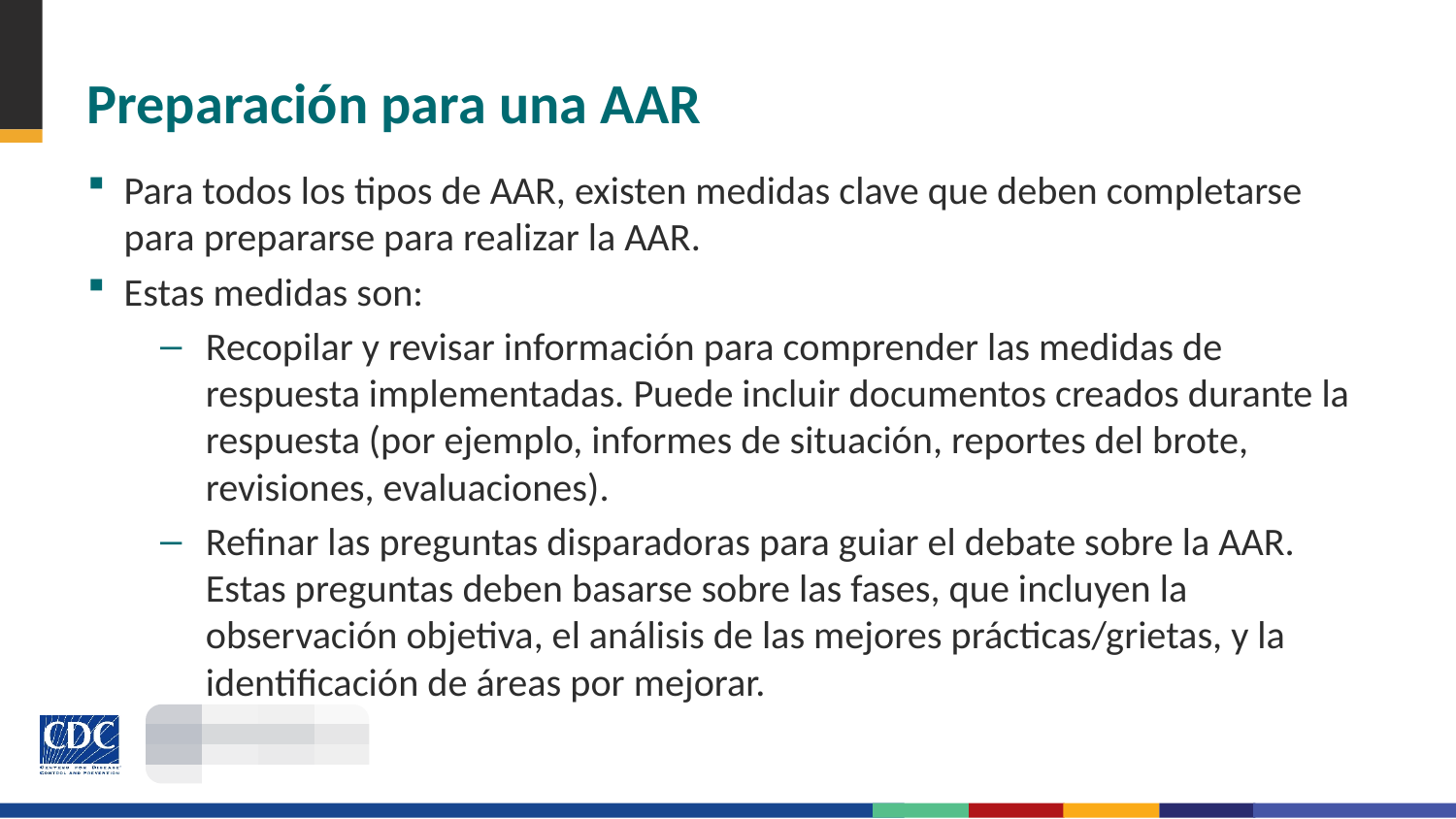

# Preparación para una AAR
Para todos los tipos de AAR, existen medidas clave que deben completarse para prepararse para realizar la AAR.
Estas medidas son:
Recopilar y revisar información para comprender las medidas de respuesta implementadas. Puede incluir documentos creados durante la respuesta (por ejemplo, informes de situación, reportes del brote, revisiones, evaluaciones).
Refinar las preguntas disparadoras para guiar el debate sobre la AAR. Estas preguntas deben basarse sobre las fases, que incluyen la observación objetiva, el análisis de las mejores prácticas/grietas, y la identificación de áreas por mejorar.